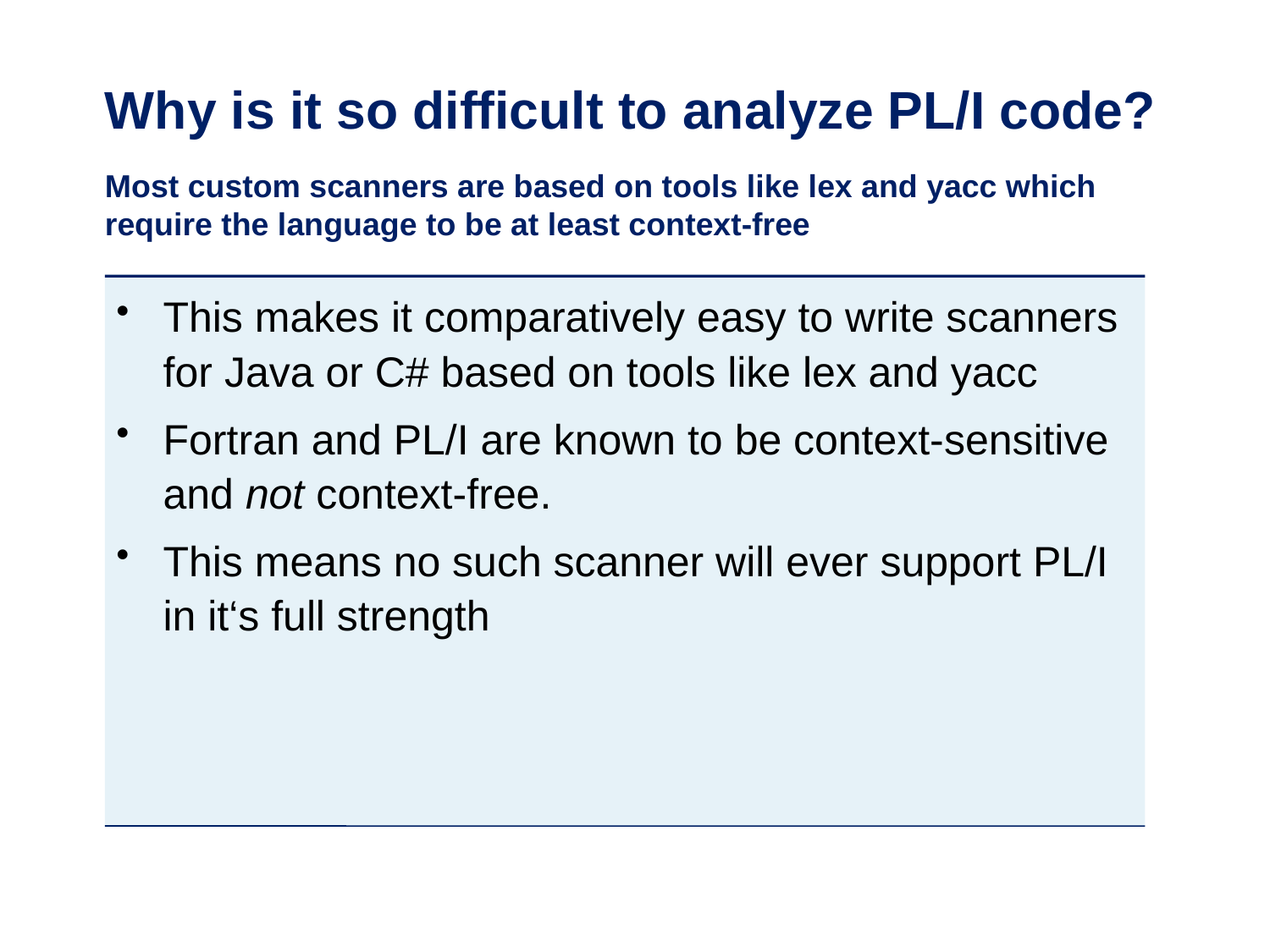

# Why is it so difficult to analyze PL/I code?
Most custom scanners are based on tools like lex and yacc which require the language to be at least context-free

This makes it comparatively easy to write scanners for Java or C# based on tools like lex and yacc
Fortran and PL/I are known to be context-sensitive and not context-free.
This means no such scanner will ever support PL/I in it‘s full strength